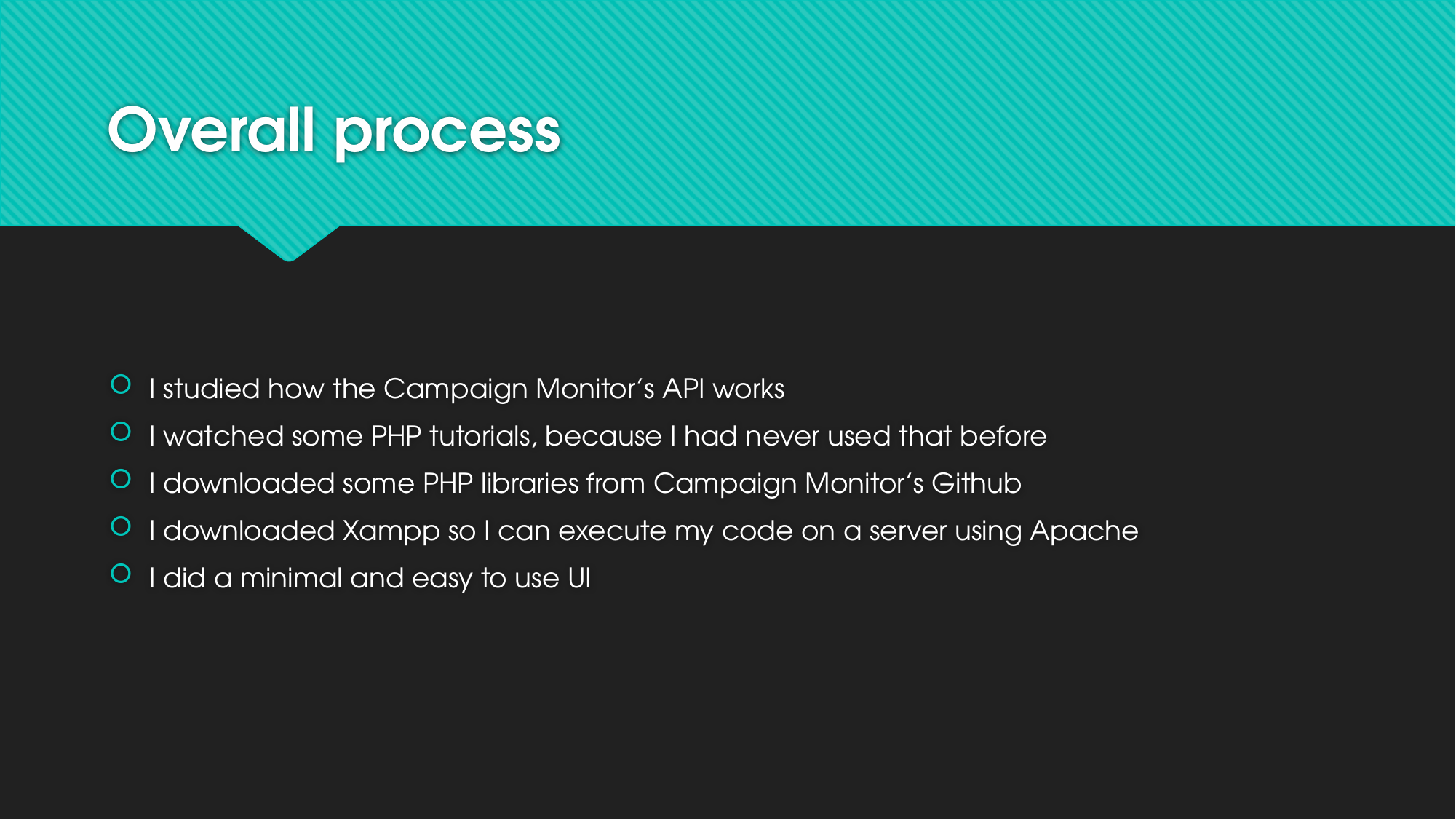

# Overall process
I studied how the Campaign Monitor’s API works
I watched some PHP tutorials, because I had never used that before
I downloaded some PHP libraries from Campaign Monitor’s Github
I downloaded Xampp so I can execute my code on a server using Apache
I did a minimal and easy to use UI